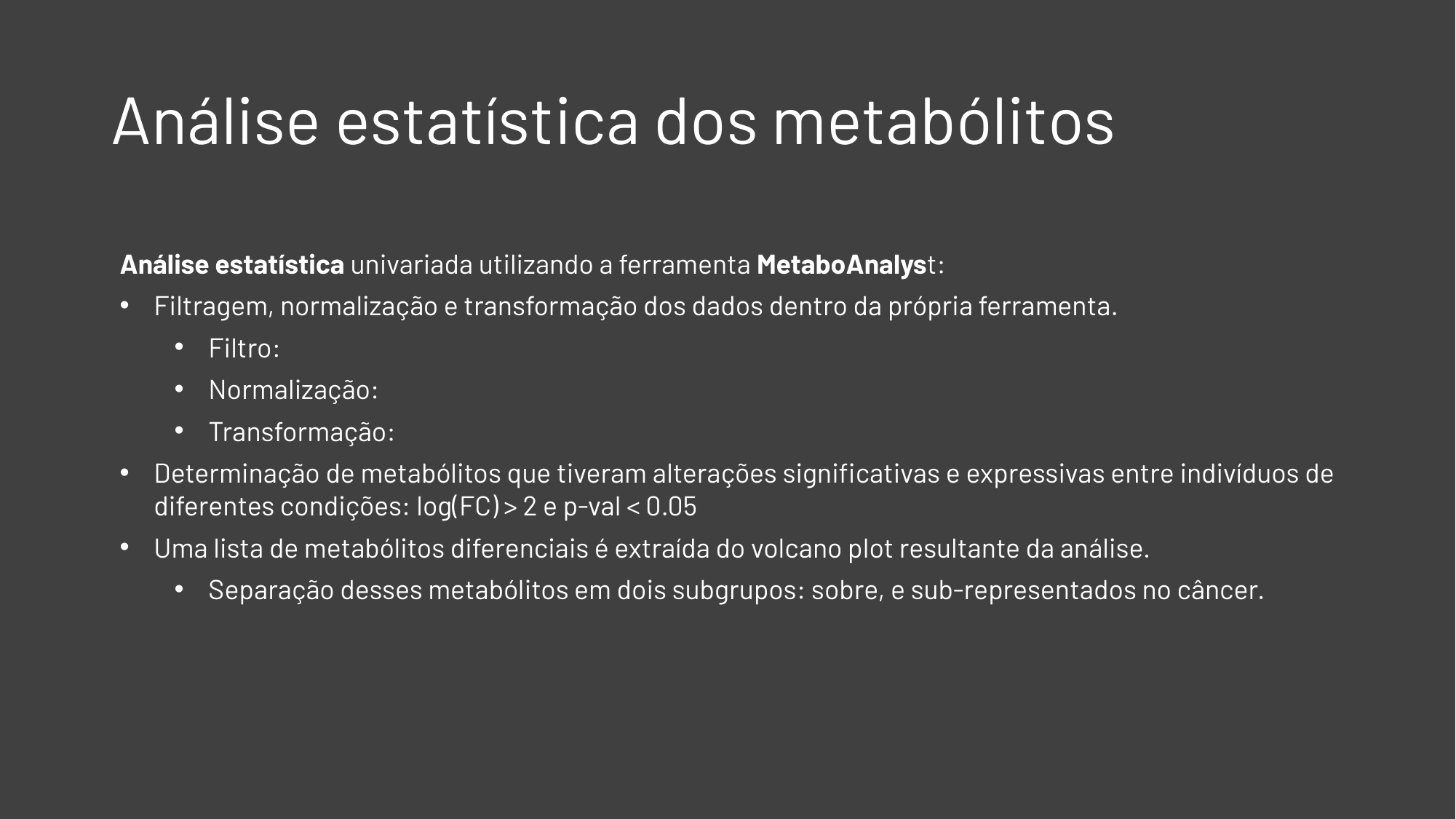

# Análise estatística dos metabólitos
Análise estatística univariada utilizando a ferramenta MetaboAnalyst:
Filtragem, normalização e transformação dos dados dentro da própria ferramenta.
Filtro:
Normalização:
Transformação:
Determinação de metabólitos que tiveram alterações significativas e expressivas entre indivíduos de diferentes condições: log(FC) > 2 e p-val < 0.05
Uma lista de metabólitos diferenciais é extraída do volcano plot resultante da análise.
Separação desses metabólitos em dois subgrupos: sobre, e sub-representados no câncer.